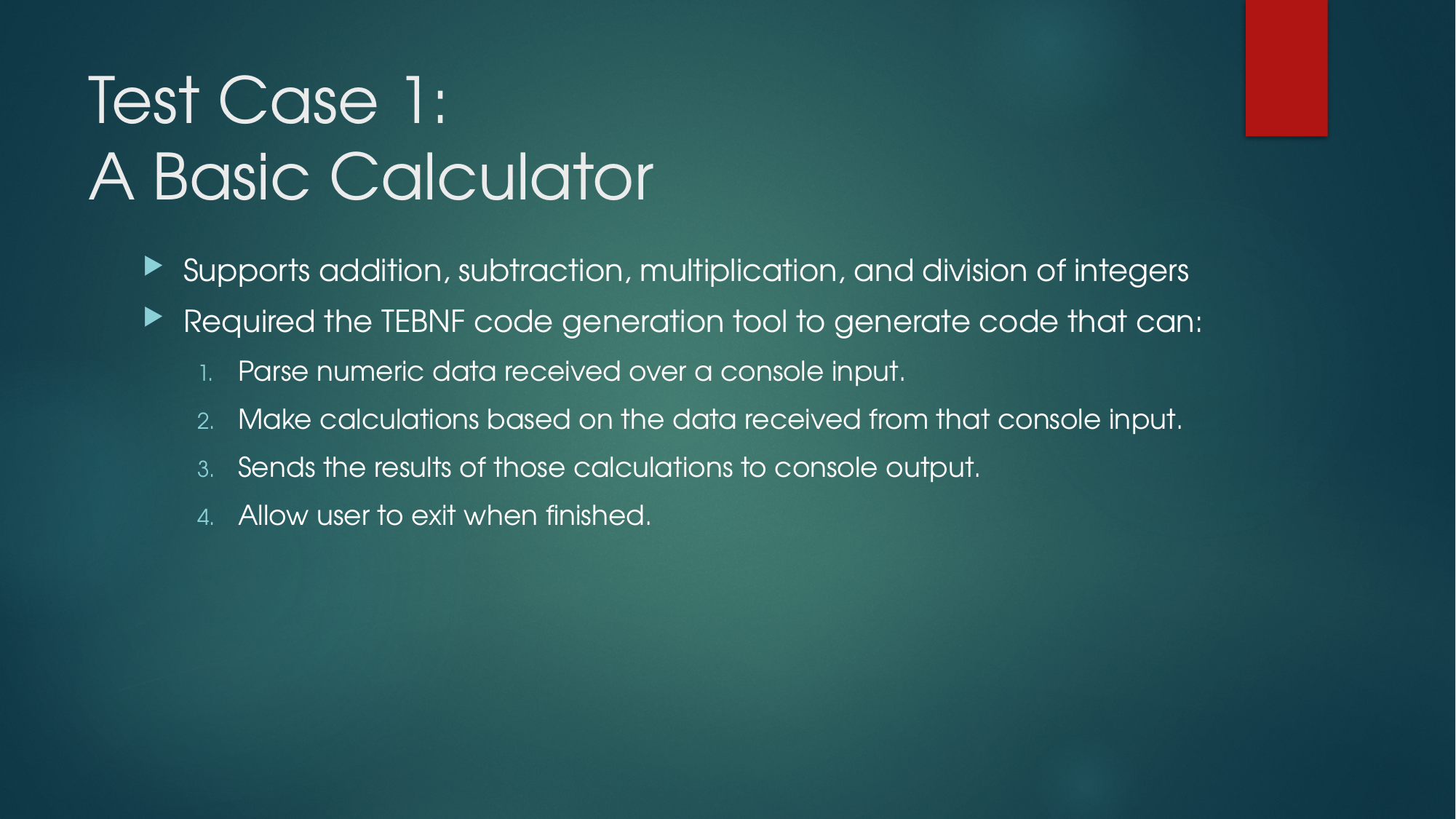

# Test Case 1: A Basic Calculator
Supports addition, subtraction, multiplication, and division of integers
Required the TEBNF code generation tool to generate code that can:
Parse numeric data received over a console input.
Make calculations based on the data received from that console input.
Sends the results of those calculations to console output.
Allow user to exit when finished.